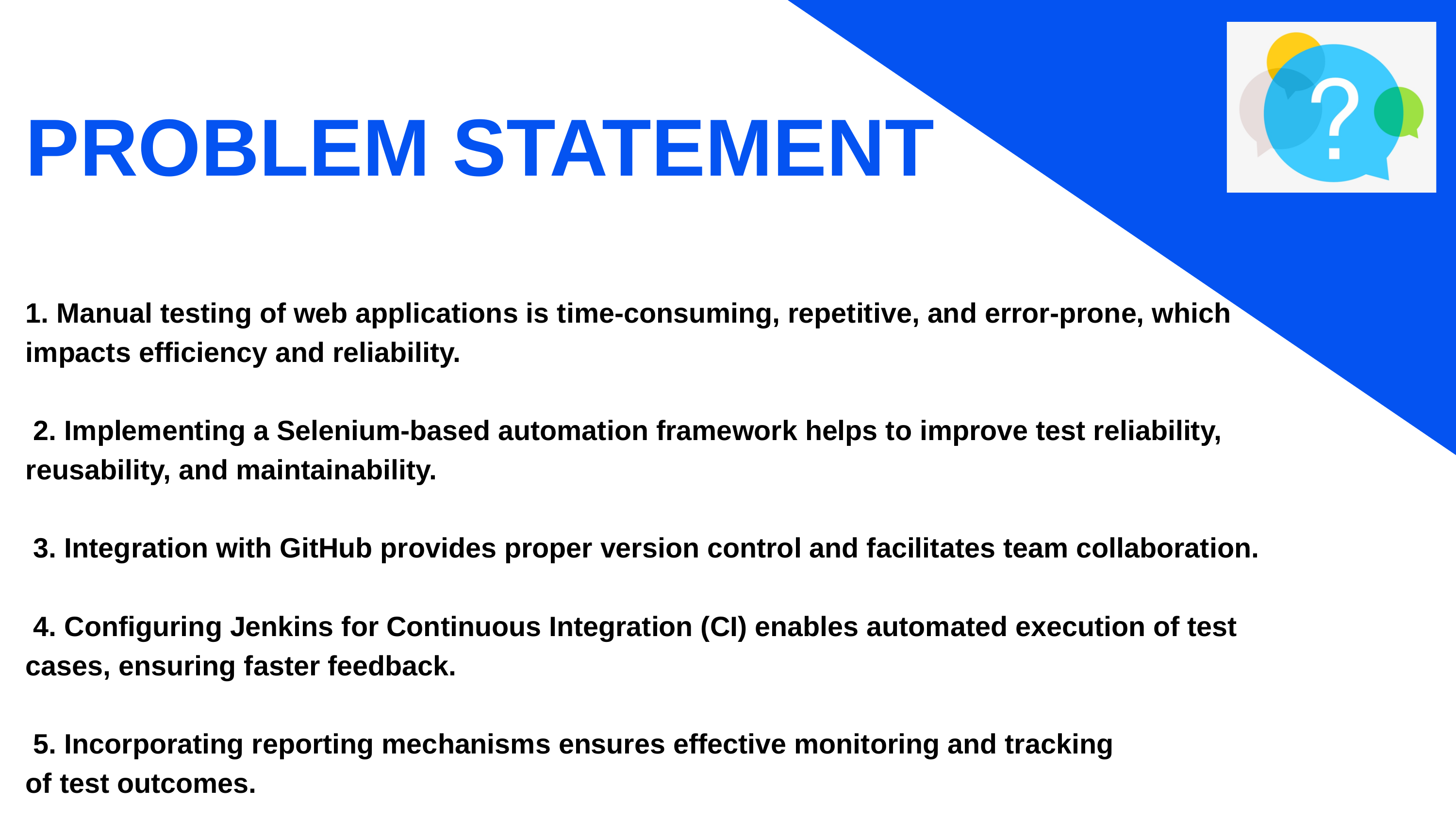

PROBLEM STATEMENT
1. Manual testing of web applications is time-consuming, repetitive, and error-prone, which impacts efficiency and reliability.

 2. Implementing a Selenium-based automation framework helps to improve test reliability, reusability, and maintainability.

 3. Integration with GitHub provides proper version control and facilitates team collaboration.

 4. Configuring Jenkins for Continuous Integration (CI) enables automated execution of test cases, ensuring faster feedback.

 5. Incorporating reporting mechanisms ensures effective monitoring and tracking of test outcomes.